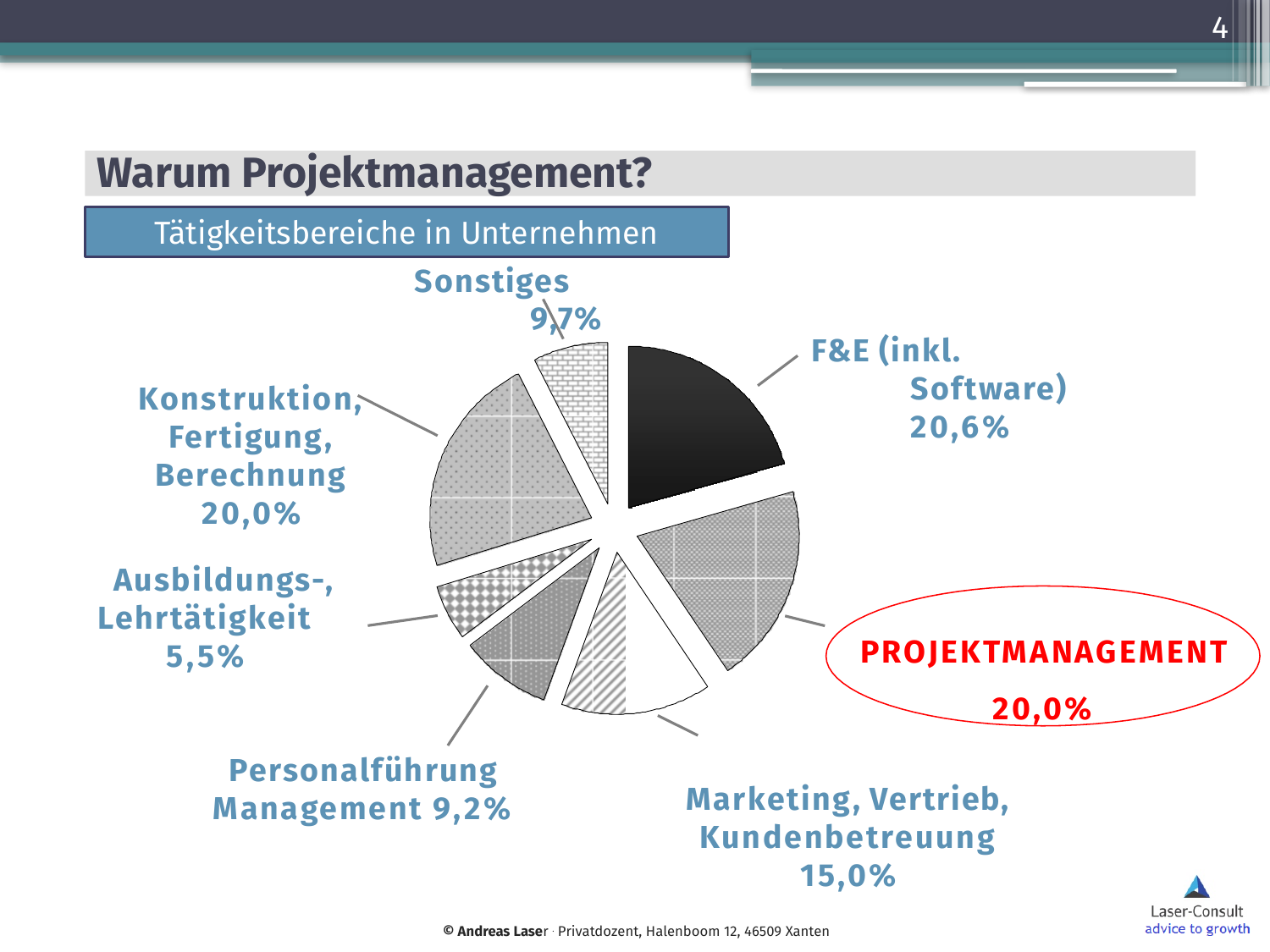

4
# Warum Projektmanagement?

Tätigkeitsbereiche von Ingenieuren

Sonstiges 			9,7%

Konstruktion, Fertigung, Berechnung 20,0%
Tätigkeitsbereiche in Unternehmen

F&E (inkl. Software) 20,6%

Ausbildungs-, Lehrtätigkeit 5,5%

PROJEKTMANAGEMENT 20,0%

Marketing, Vertrieb, Kundenbetreuung 15,0%

Personalführung  Management 9,2%